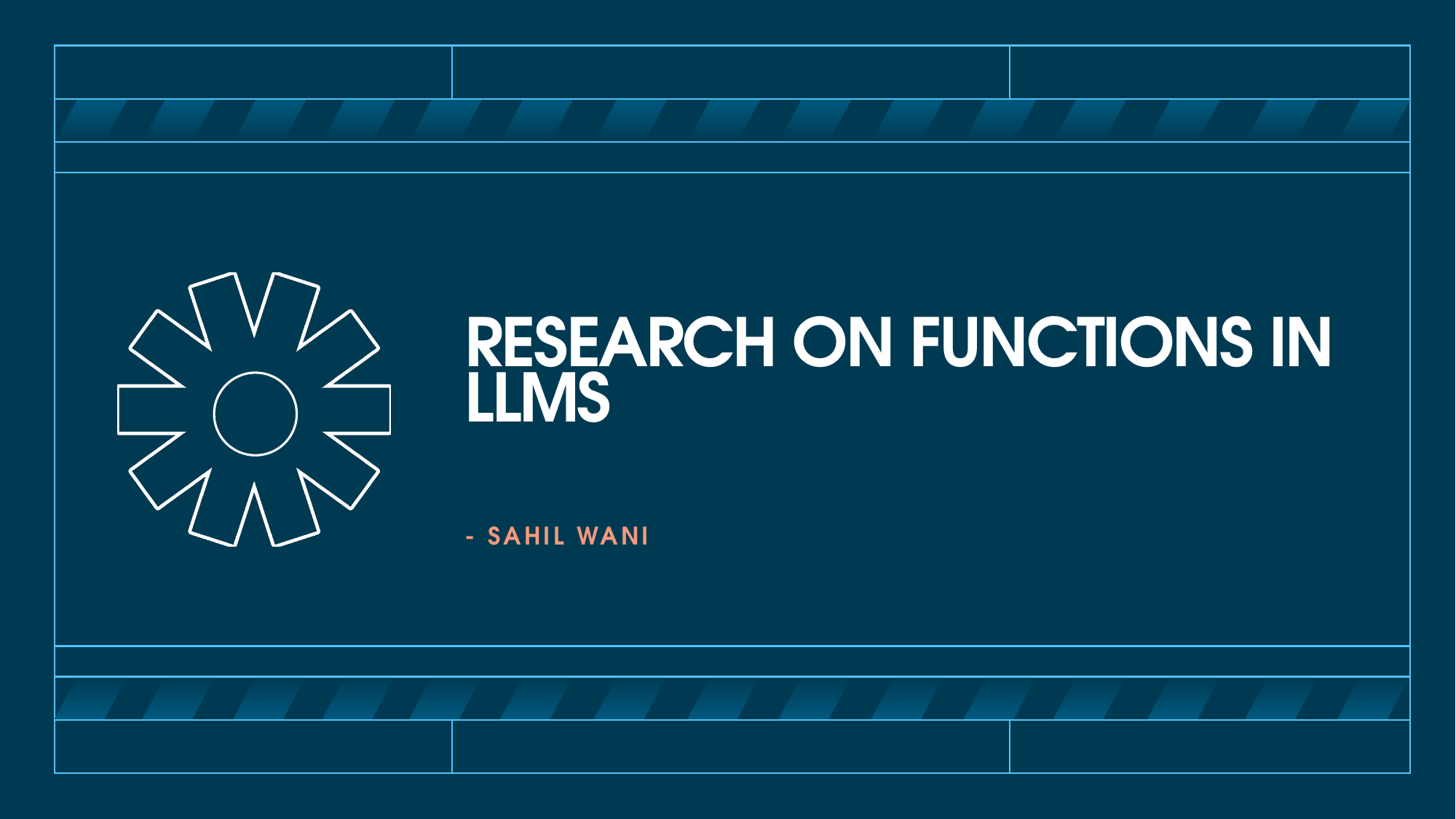

# Research on Functions in LLMs
- Sahil Wani